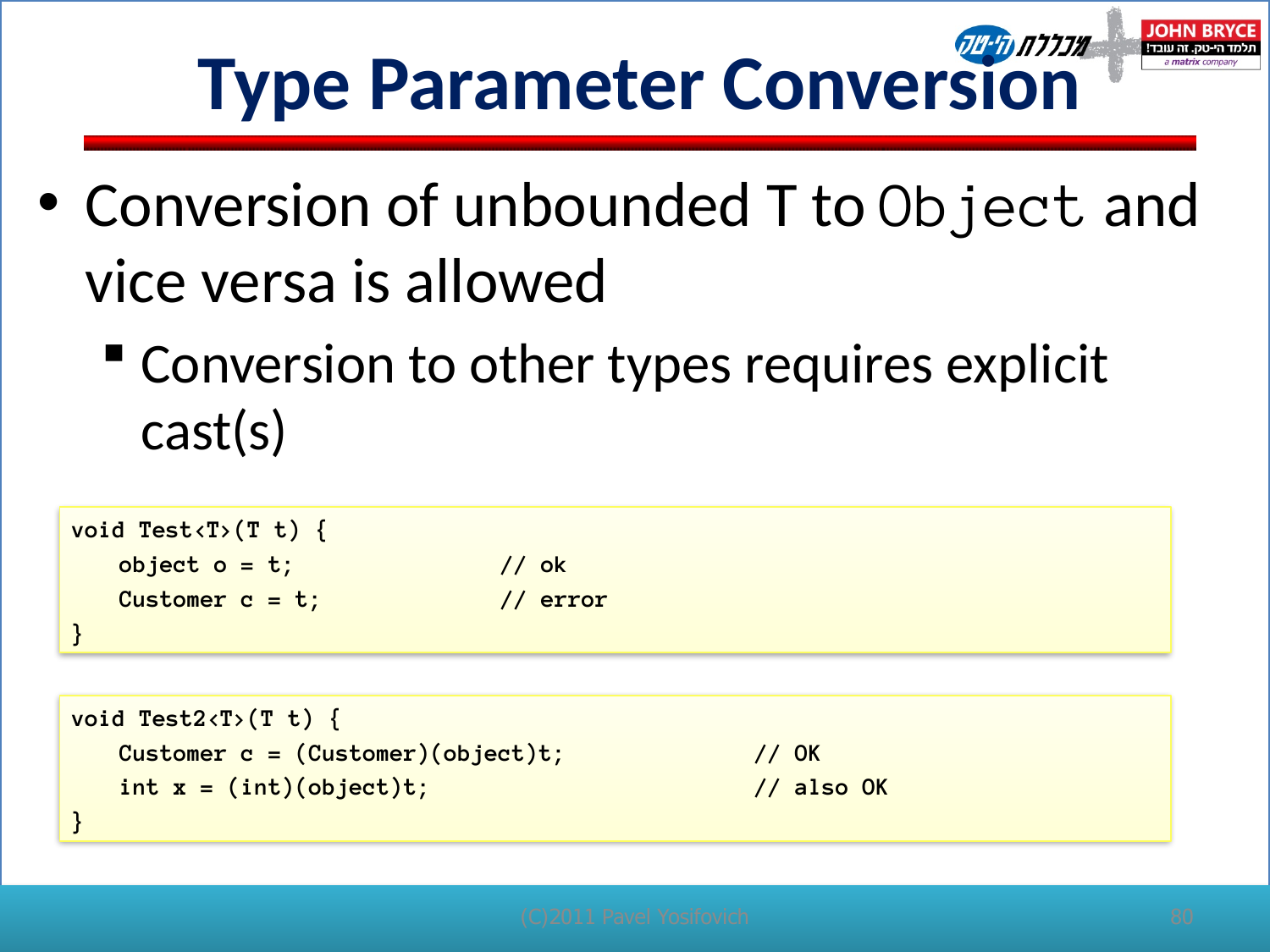

# Type Parameter Conversion
Conversion of unbounded T to Object and vice versa is allowed
Conversion to other types requires explicit cast(s)
void Test<T>(T t) {
	object o = t;		// ok
	Customer c = t;		// error
}
void Test2<T>(T t) {
	Customer c = (Customer)(object)t;		// OK
	int x = (int)(object)t;			// also OK
}
(C)2011 Pavel Yosifovich
80